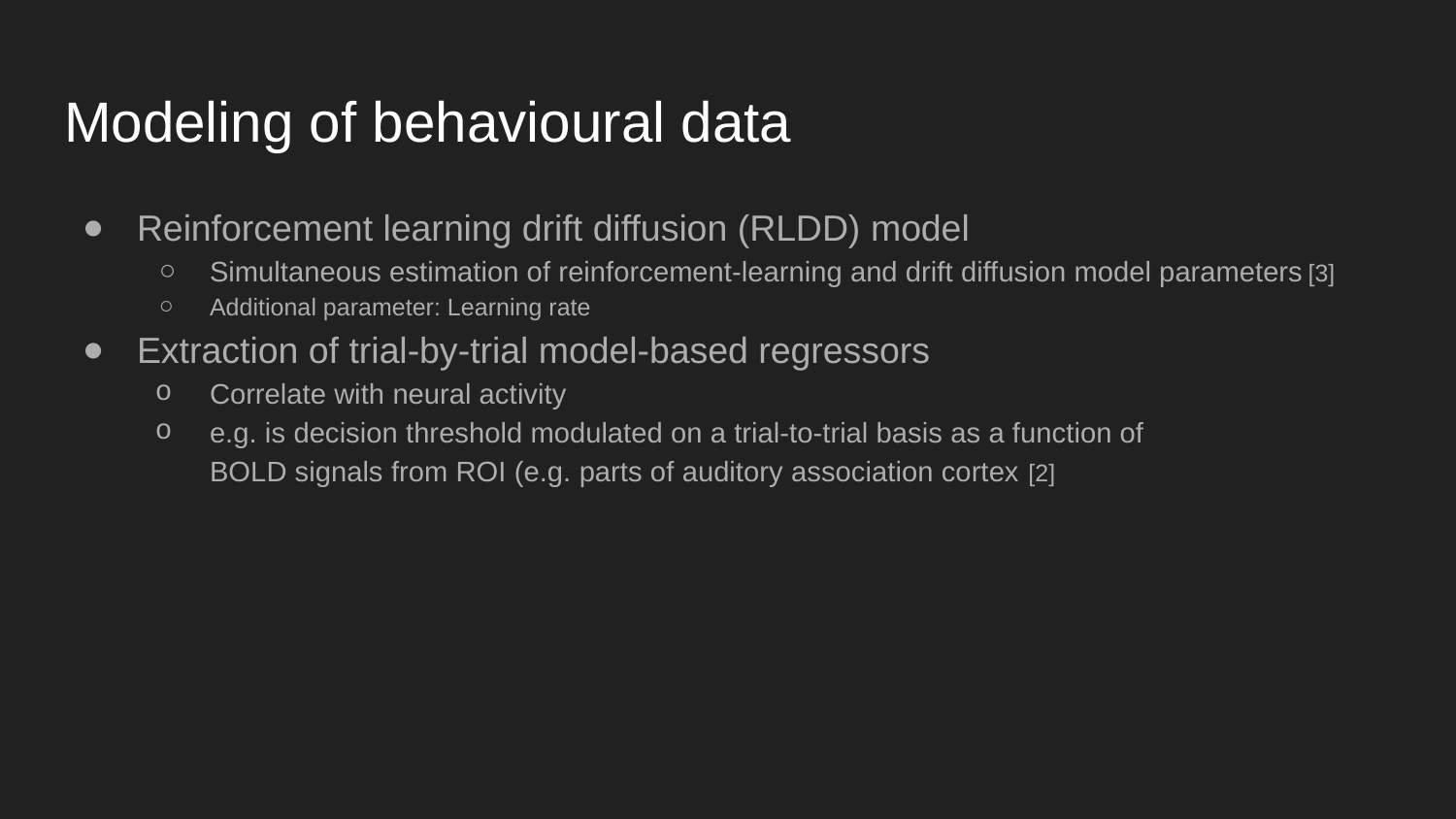

# Modeling of behavioural data

Reinforcement learning drift diffusion (RLDD) model
Simultaneous estimation of reinforcement-learning and drift diffusion model parameters [3]
Additional parameter: Learning rate
Extraction of trial-by-trial model-based regressors
Correlate with neural activity
e.g. is decision threshold modulated on a trial-to-trial basis as a function of
BOLD signals from ROI (e.g. parts of auditory association cortex [2]